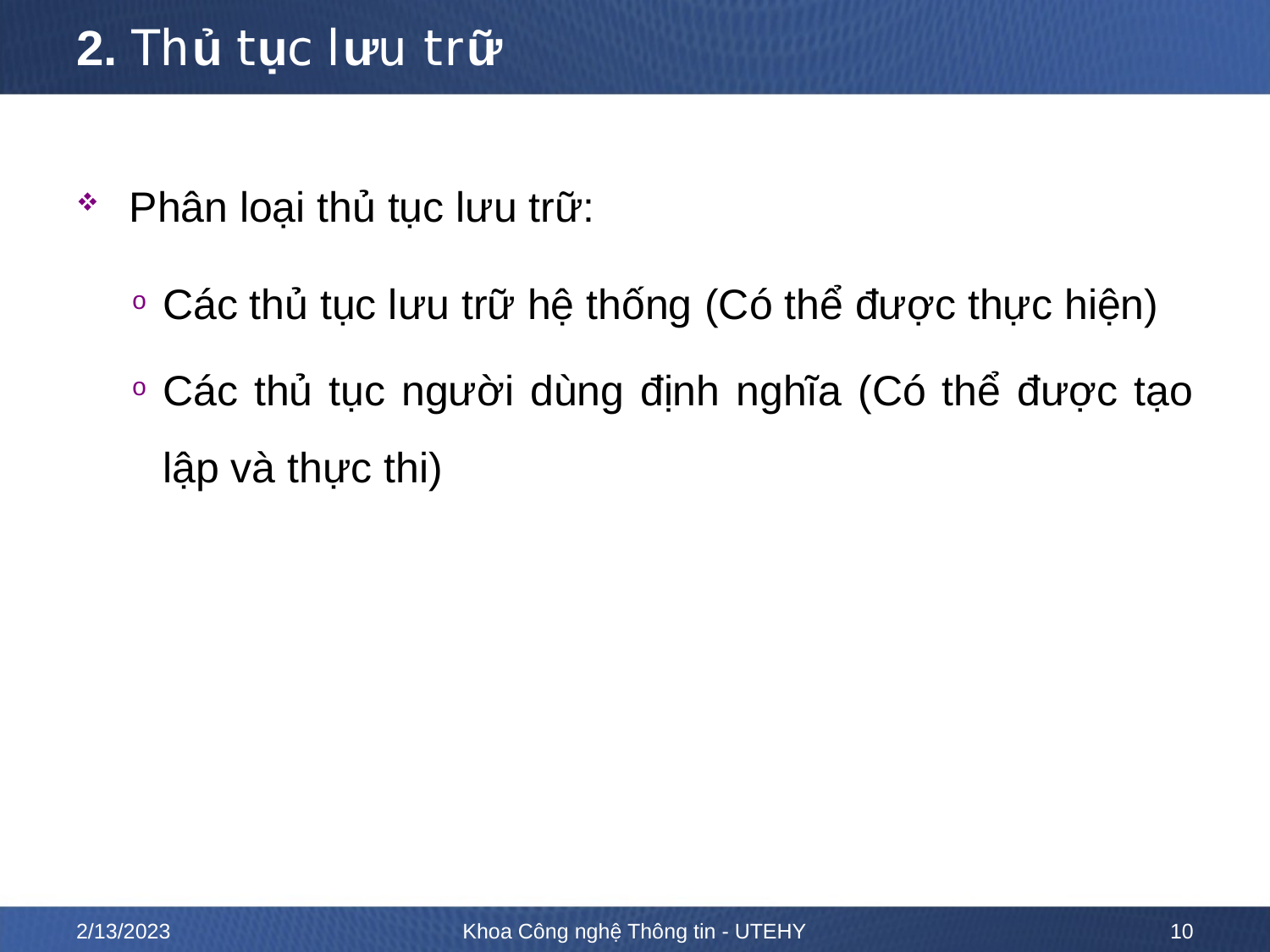

# 2. Thủ tục lưu trữ
Phân loại thủ tục lưu trữ:
Các thủ tục lưu trữ hệ thống (Có thể được thực hiện)
Các thủ tục người dùng định nghĩa (Có thể được tạo lập và thực thi)

2/13/2023
Khoa Công nghệ Thông tin - UTEHY
10